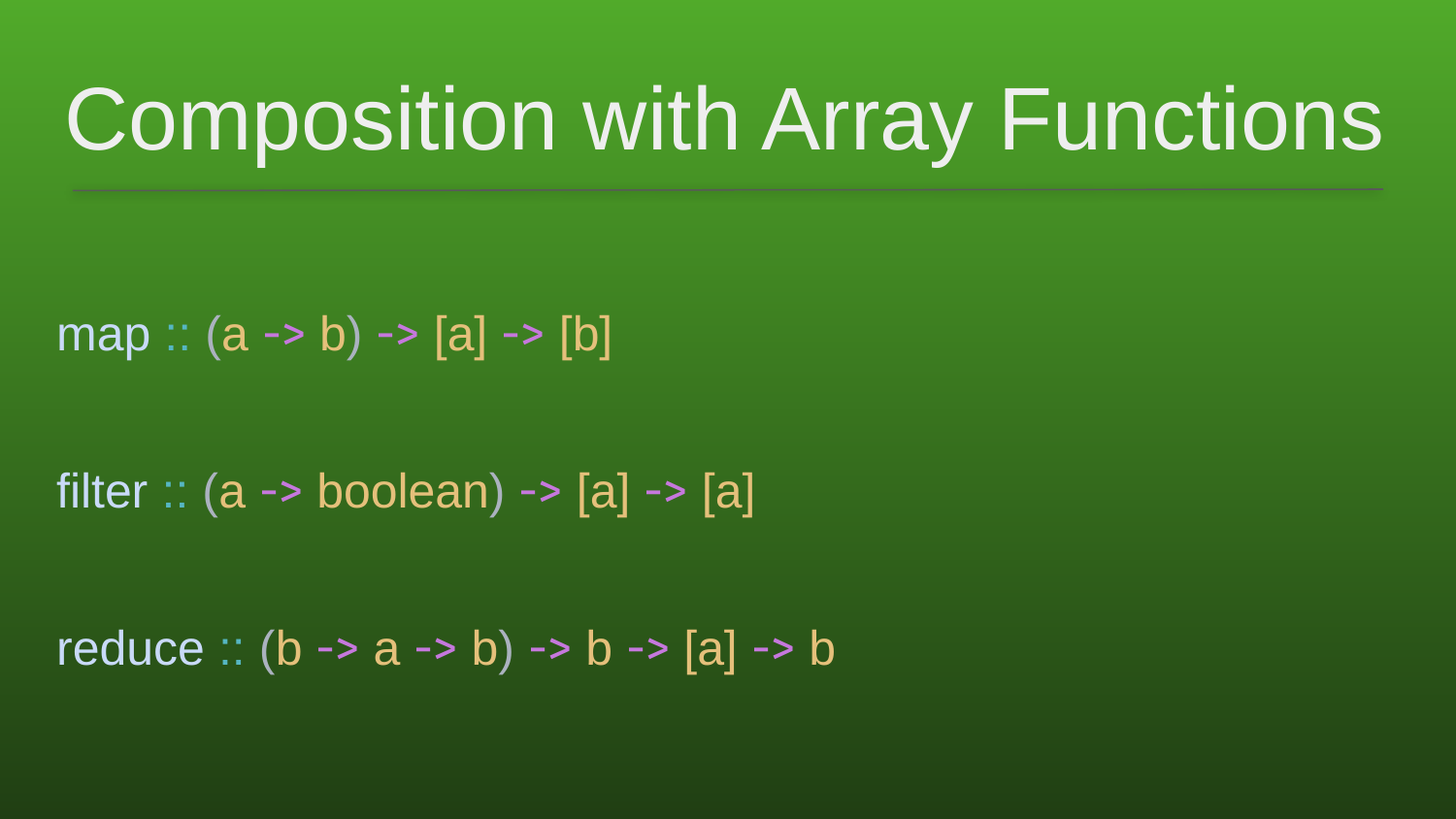

# Composition with Array Functions
map :: (a -> b) -> [a] -> [b]

filter :: (a -> boolean) -> [a] -> [a]

reduce :: (b -> a -> b) -> b -> [a] -> b